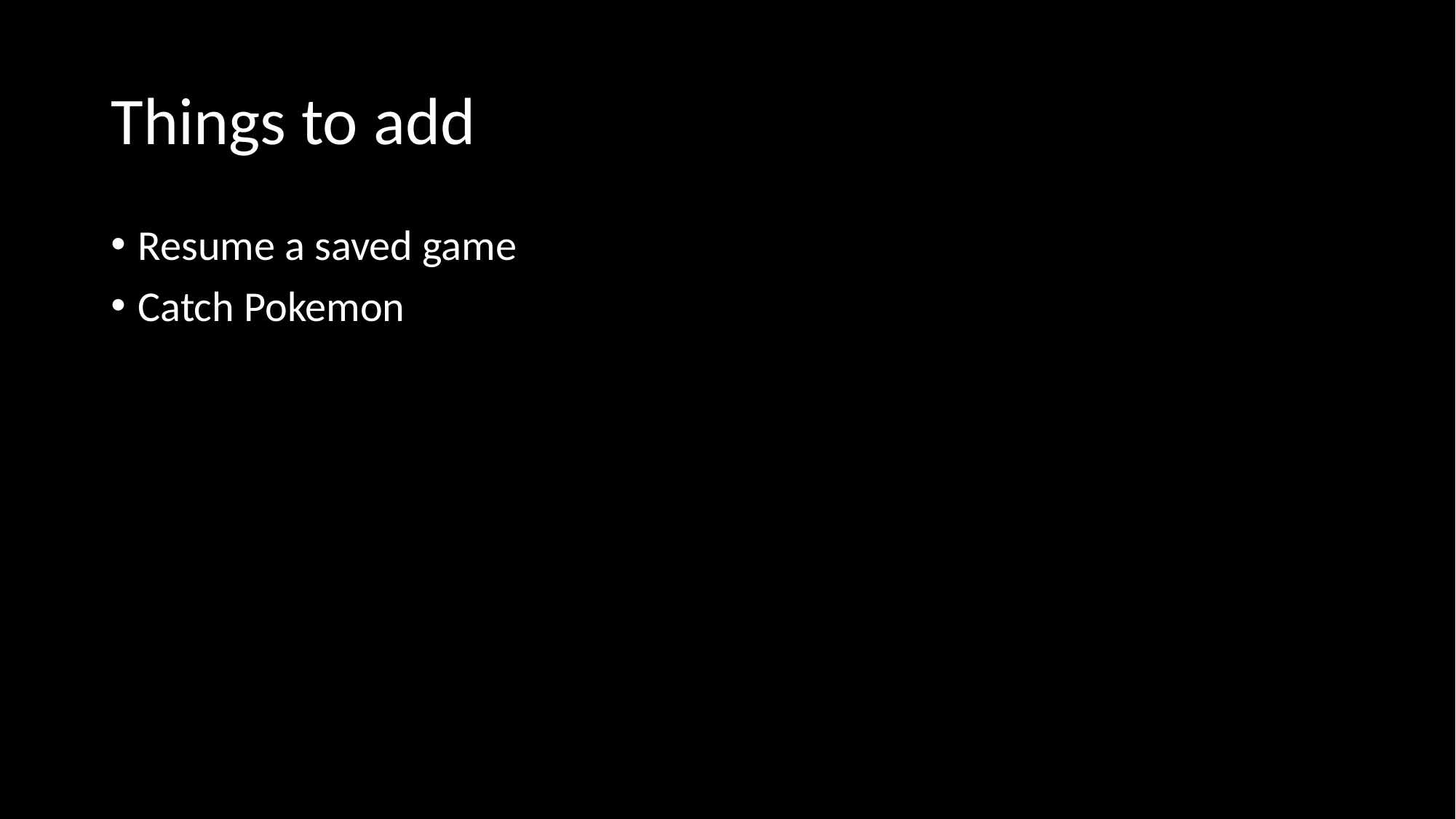

# Things to add
Resume a saved game
Catch Pokemon